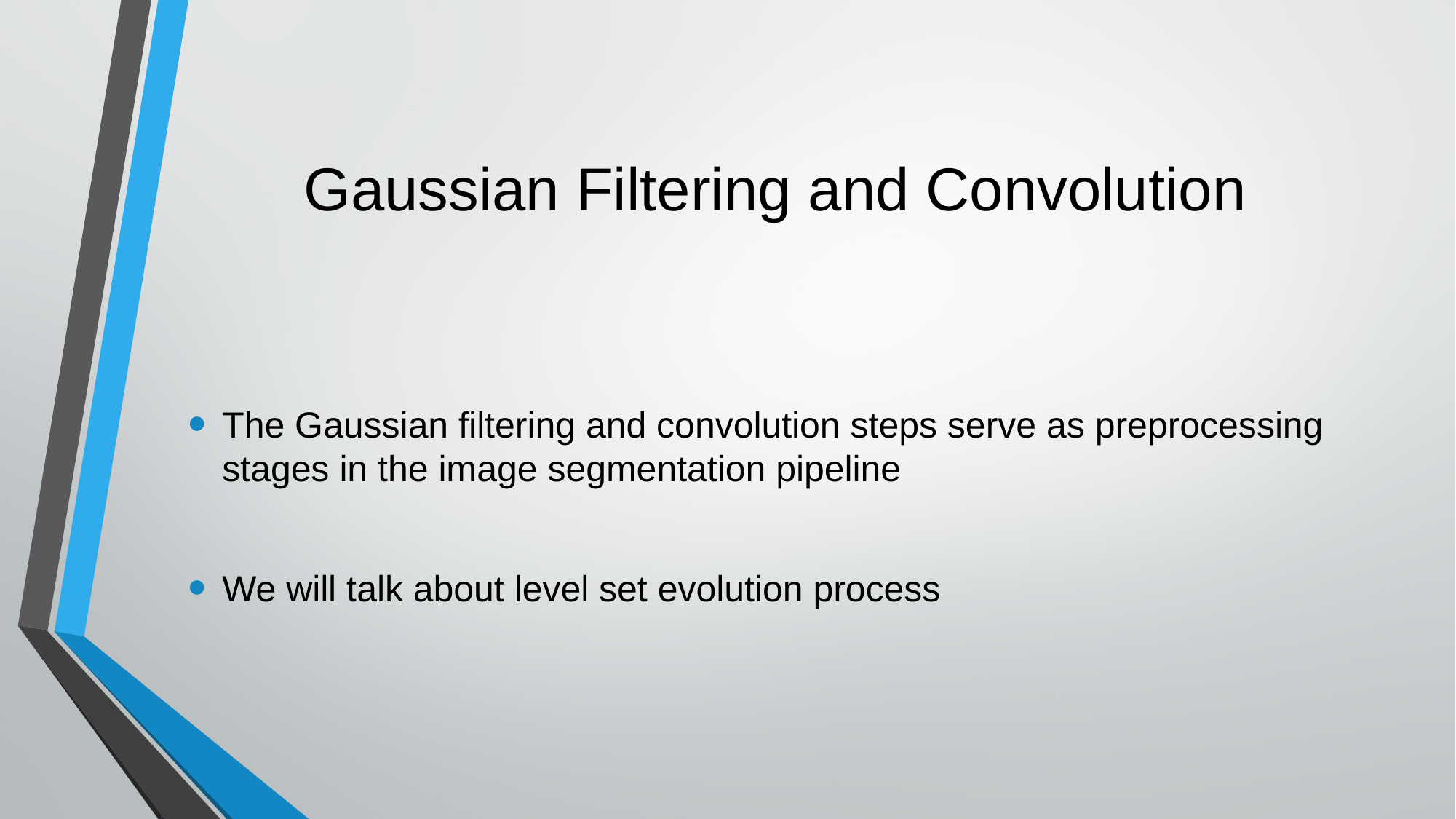

# Gaussian Filtering and Convolution
The Gaussian filtering and convolution steps serve as preprocessing stages in the image segmentation pipeline

We will talk about level set evolution process